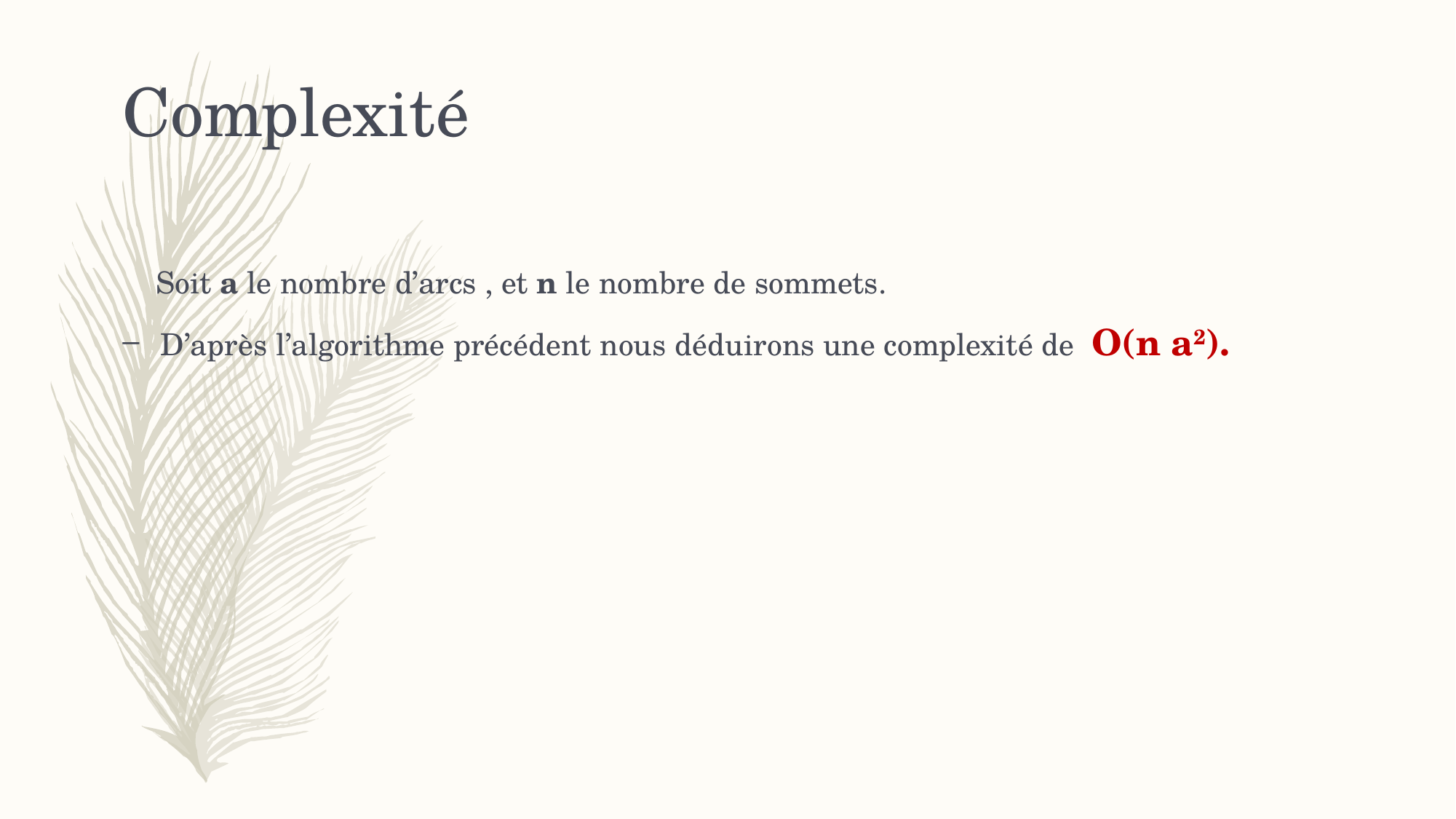

Complexité
    Soit a le nombre d’arcs , et n le nombre de sommets.
D’après l’algorithme précédent nous déduirons une complexité de  O(n a2).